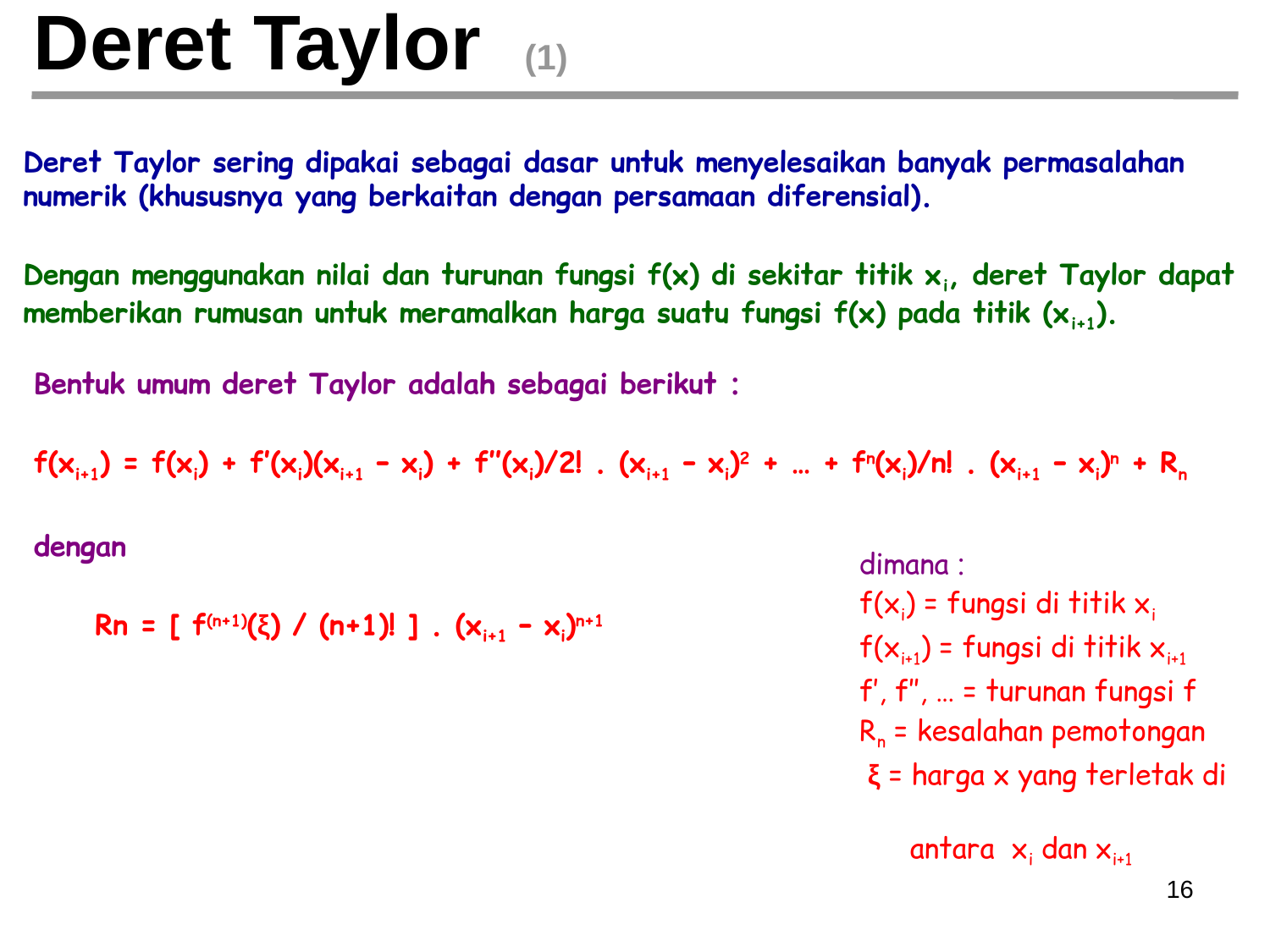

# Deret Taylor  (1)

Deret Taylor sering dipakai sebagai dasar untuk menyelesaikan banyak permasalahan numerik (khususnya yang berkaitan dengan persamaan diferensial).

Dengan menggunakan nilai dan turunan fungsi f(x) di sekitar titik xi, deret Taylor dapat memberikan rumusan untuk meramalkan harga suatu fungsi f(x) pada titik (xi+1).
Bentuk umum deret Taylor adalah sebagai berikut :

f(xi+1) = f(xi) + f’(xi)(xi+1 – xi) + f’’(xi)/2! . (xi+1 – xi)2 + … + fn(xi)/n! . (xi+1 – xi)n + Rn

dengan

     Rn = [ f(n+1)(ξ) / (n+1)! ] . (xi+1 – xi)n+1
dimana :
f(xi) = fungsi di titik xi
f(xi+1) = fungsi di titik xi+1
f’, f’’, … = turunan fungsi f
Rn = kesalahan pemotongan
 ξ = harga x yang terletak di
      antara  xi dan xi+1
16